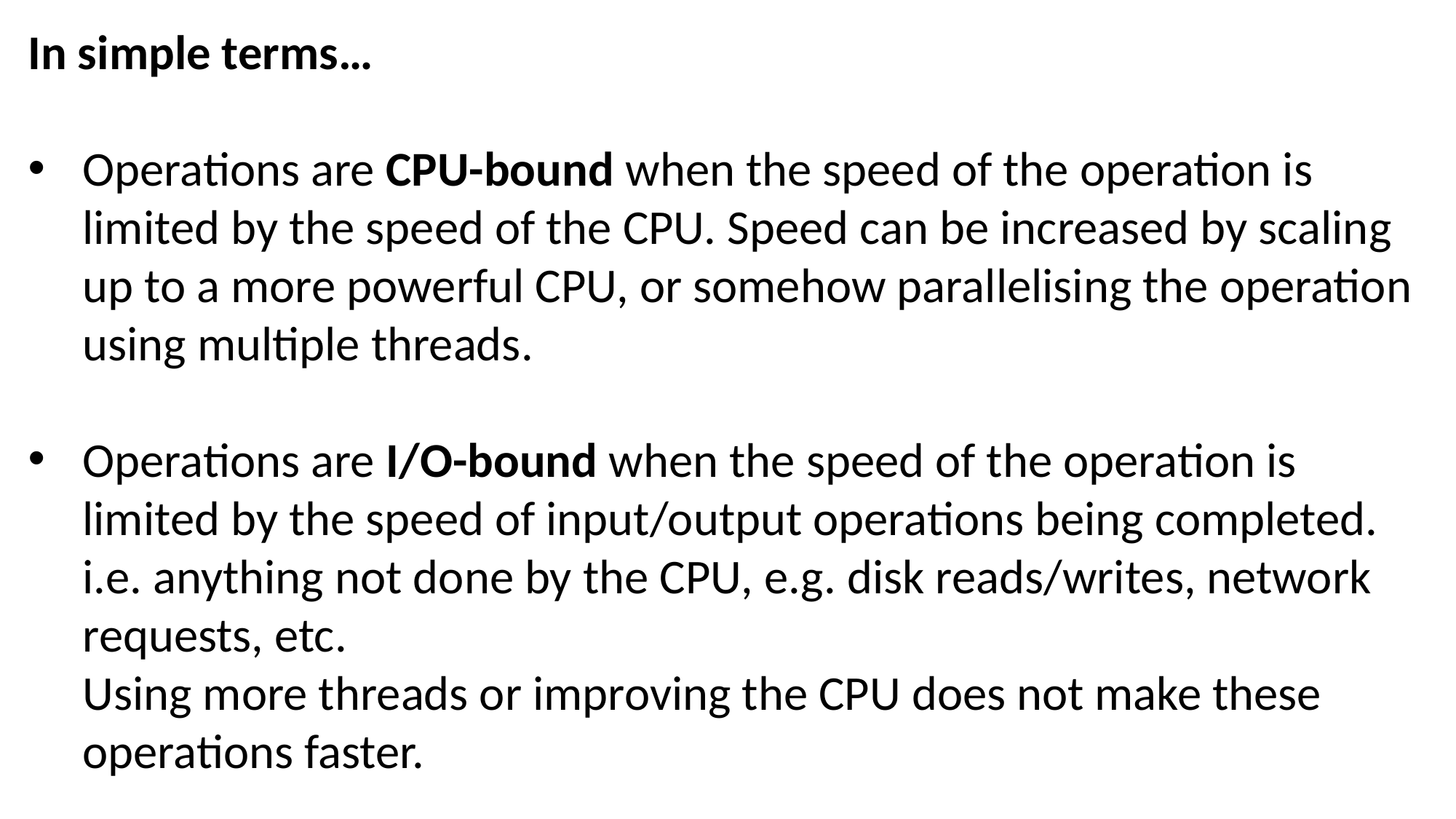

In simple terms…

Operations are CPU-bound when the speed of the operation is limited by the speed of the CPU. Speed can be increased by scaling up to a more powerful CPU, or somehow parallelising the operation using multiple threads.

Operations are I/O-bound when the speed of the operation is limited by the speed of input/output operations being completed. i.e. anything not done by the CPU, e.g. disk reads/writes, network requests, etc.
Using more threads or improving the CPU does not make these operations faster.